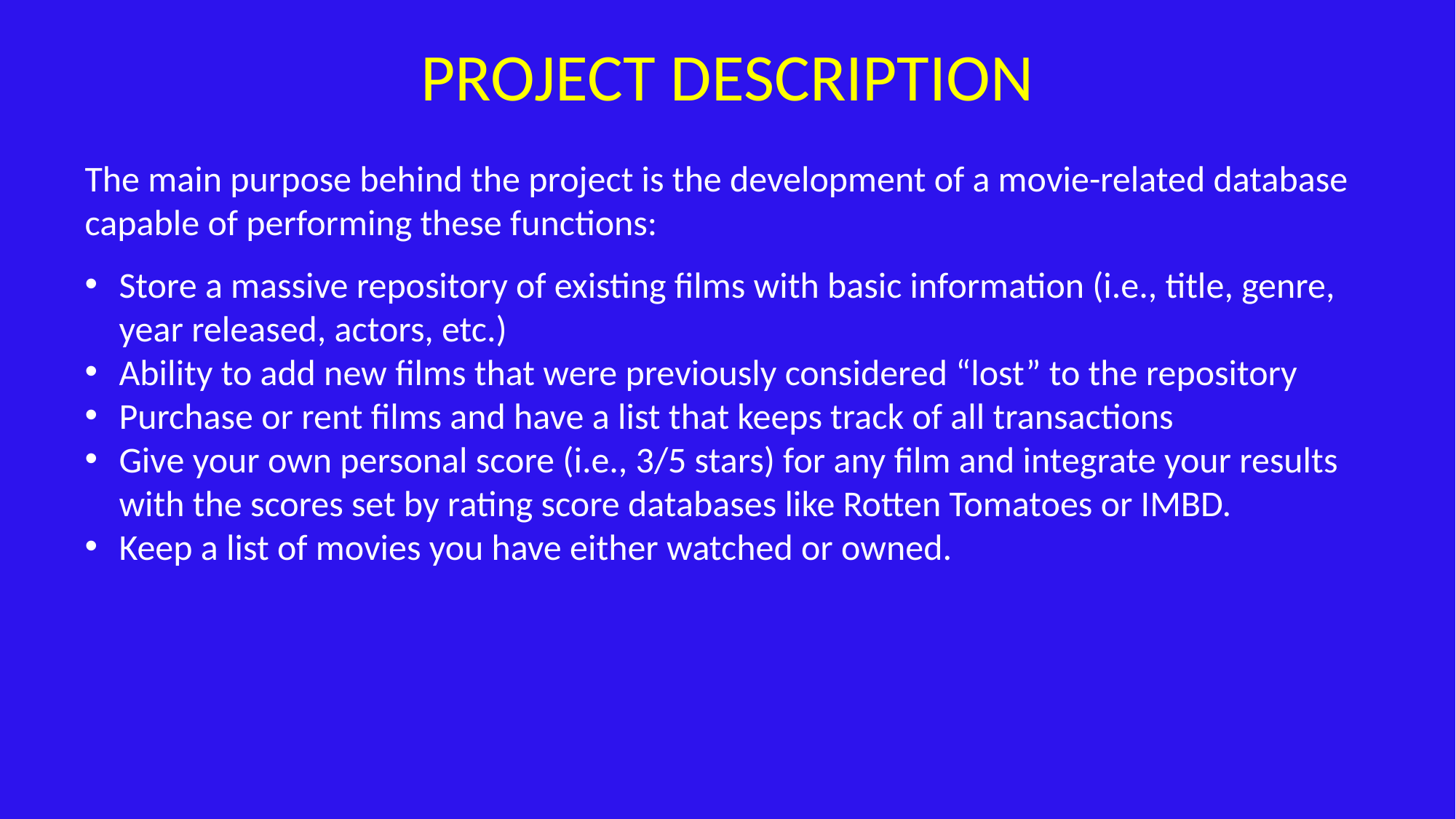

# PROJECT DESCRIPTION
The main purpose behind the project is the development of a movie-related database capable of performing these functions:
Store a massive repository of existing films with basic information (i.e., title, genre, year released, actors, etc.)
Ability to add new films that were previously considered “lost” to the repository
Purchase or rent films and have a list that keeps track of all transactions
Give your own personal score (i.e., 3/5 stars) for any film and integrate your results with the scores set by rating score databases like Rotten Tomatoes or IMBD.
Keep a list of movies you have either watched or owned.